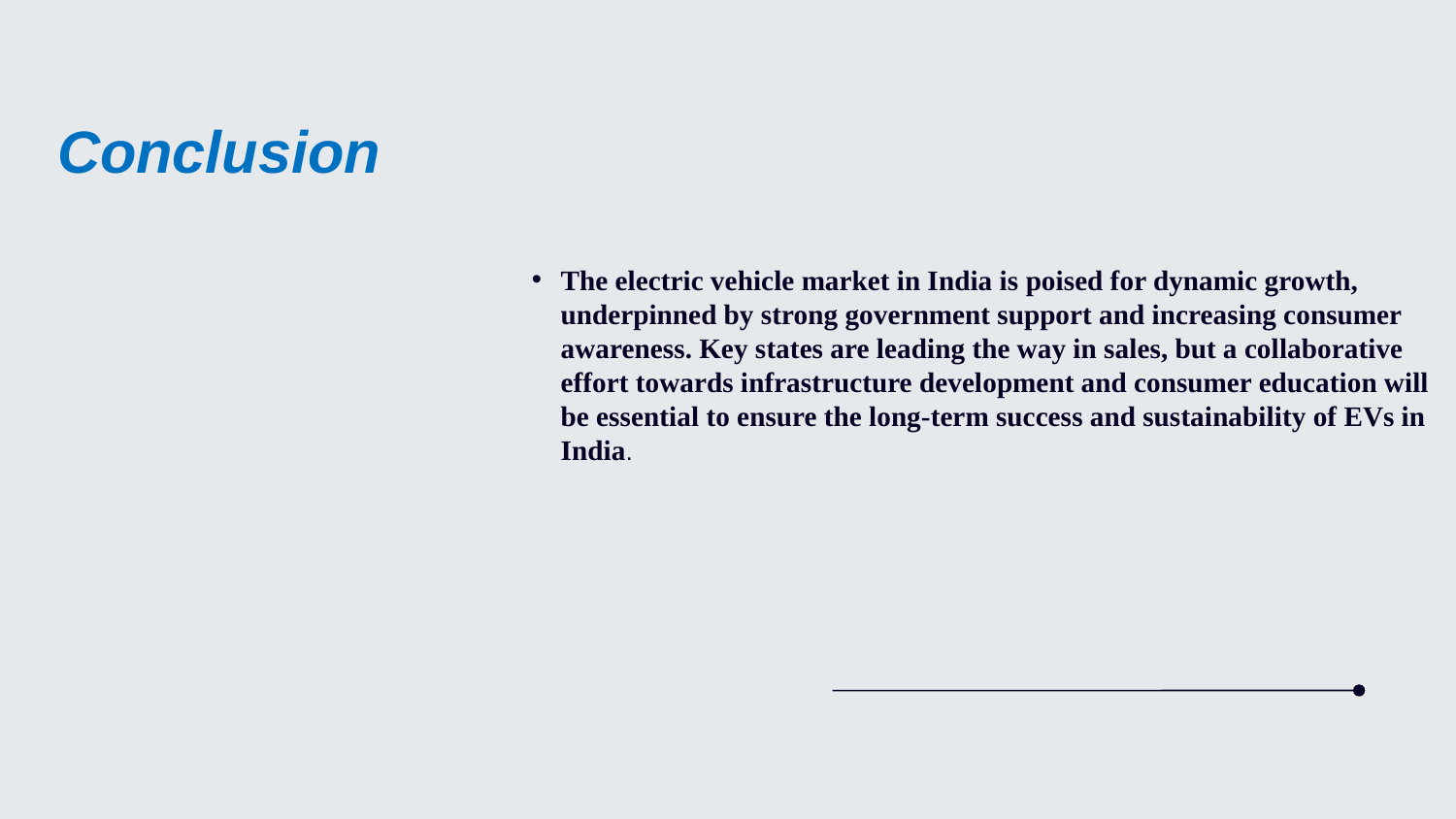

Conclusion
# The electric vehicle market in India is poised for dynamic growth, underpinned by strong government support and increasing consumer awareness. Key states are leading the way in sales, but a collaborative effort towards infrastructure development and consumer education will be essential to ensure the long-term success and sustainability of EVs in India.